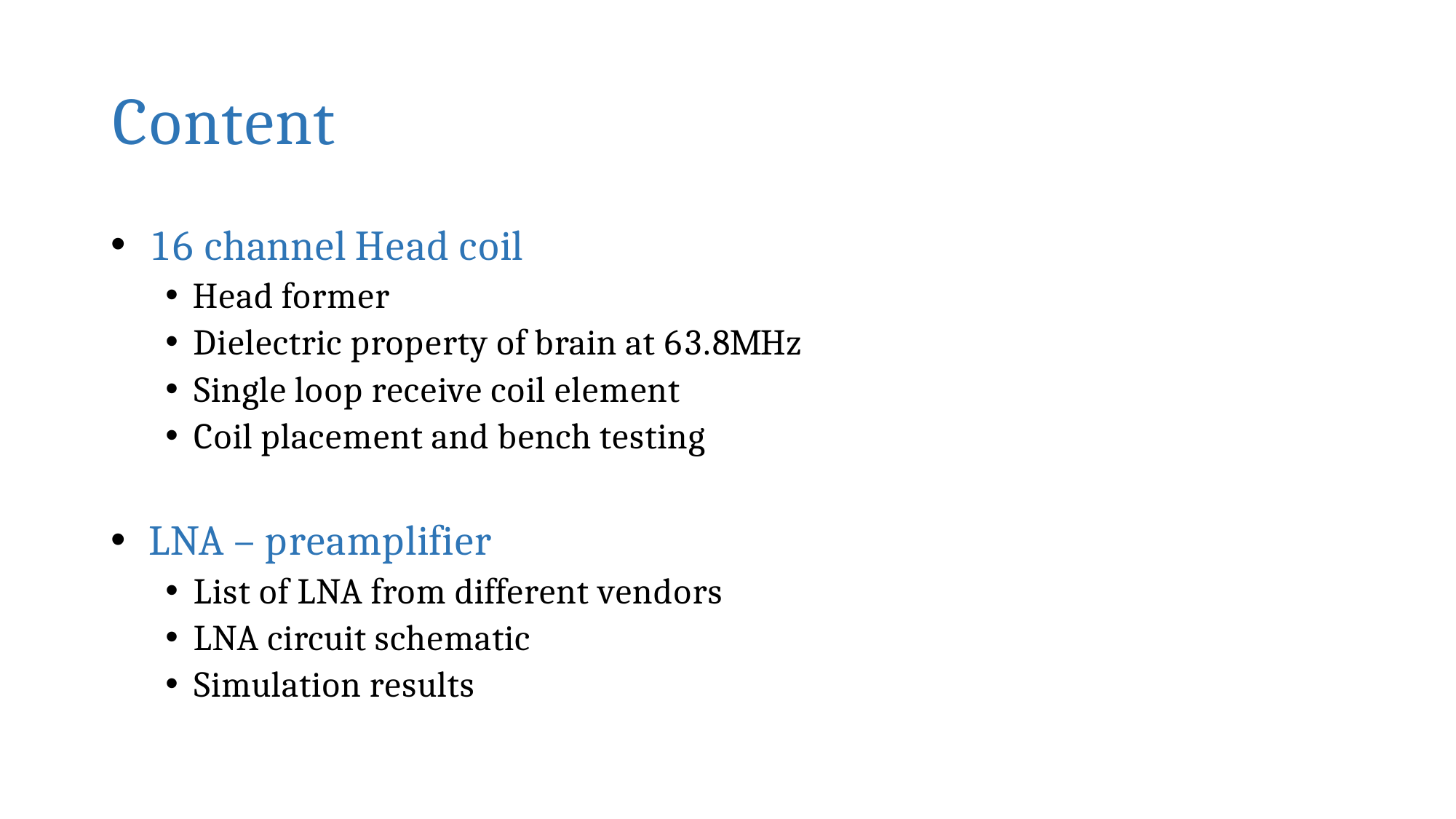

# Content
 16 channel Head coil
Head former
Dielectric property of brain at 63.8MHz
Single loop receive coil element
Coil placement and bench testing

 LNA – preamplifier
List of LNA from different vendors
LNA circuit schematic
Simulation results